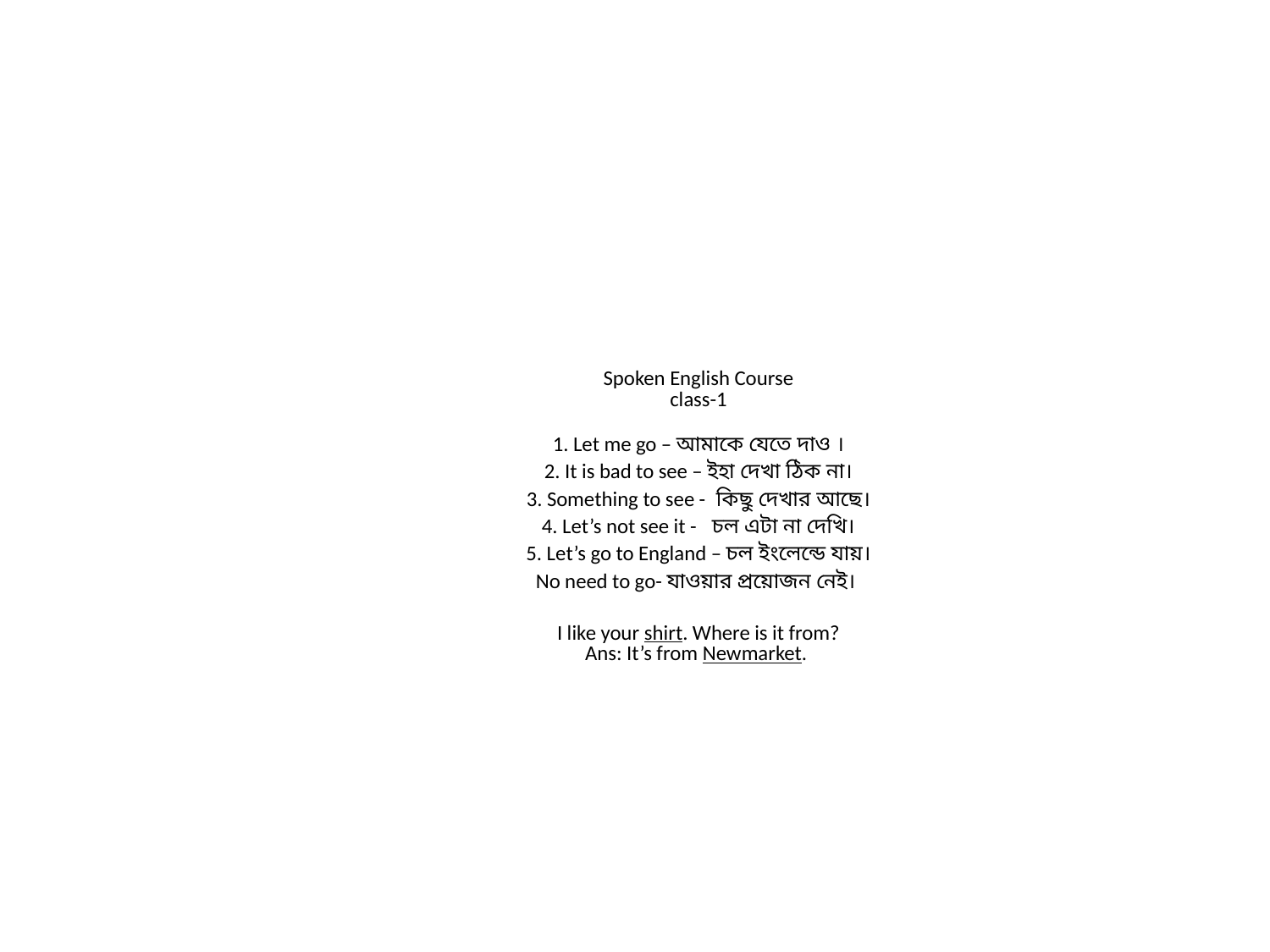

Spoken English Course
class-1
1. Let me go – আমাকে যেতে দাও ।
2. It is bad to see – ইহা দেখা ঠিক না।
3. Something to see -  কিছু দেখার আছে।
4. Let’s not see it -   চল এটা না দেখি।
5. Let’s go to England – চল ইংলেন্ডে যায়।
No need to go- যাওয়ার প্রয়োজন নেই।
I like your shirt. Where is it from?
Ans: It’s from Newmarket.